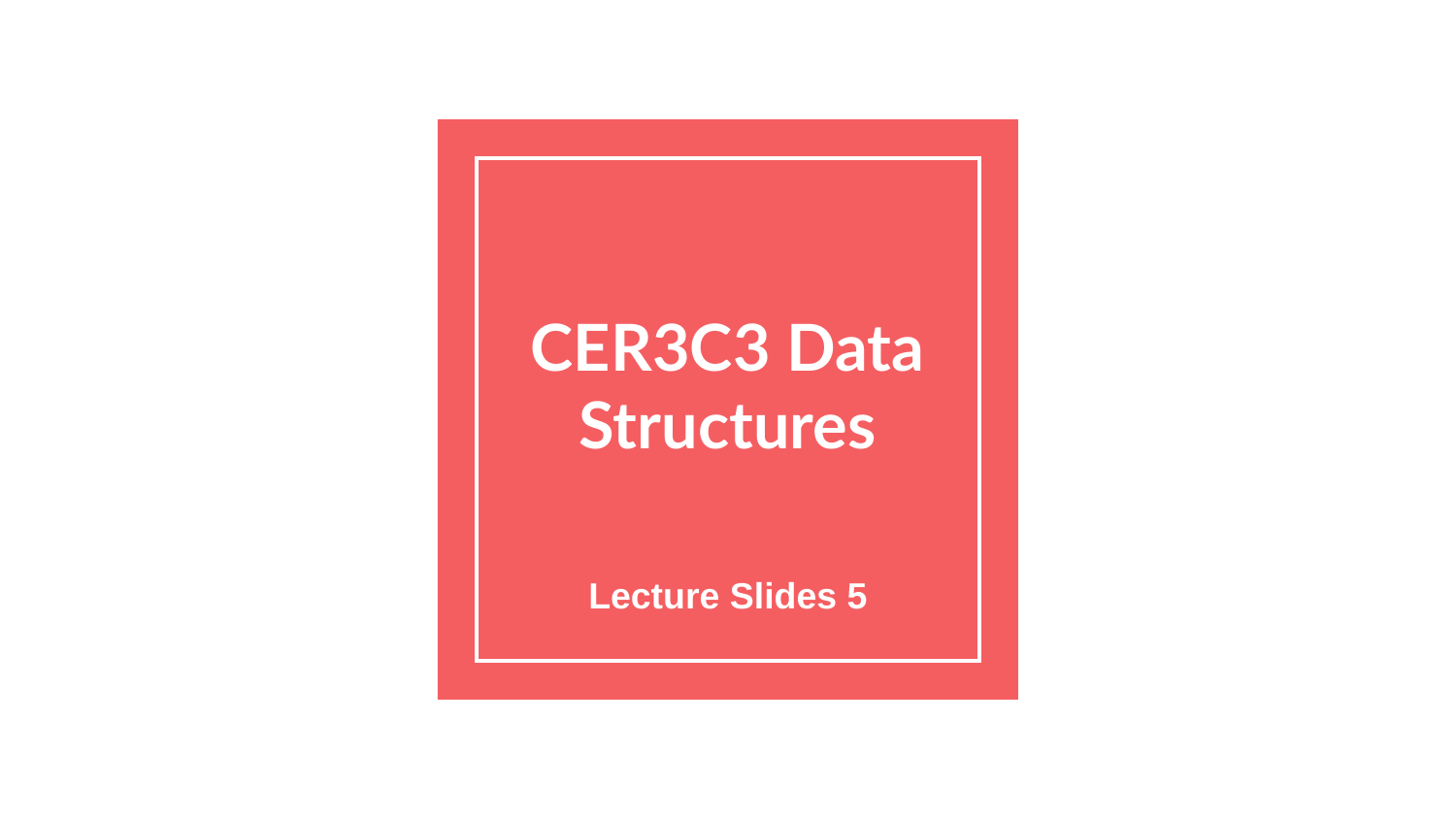

# CER3C3 Data Structures
Lecture Slides 5